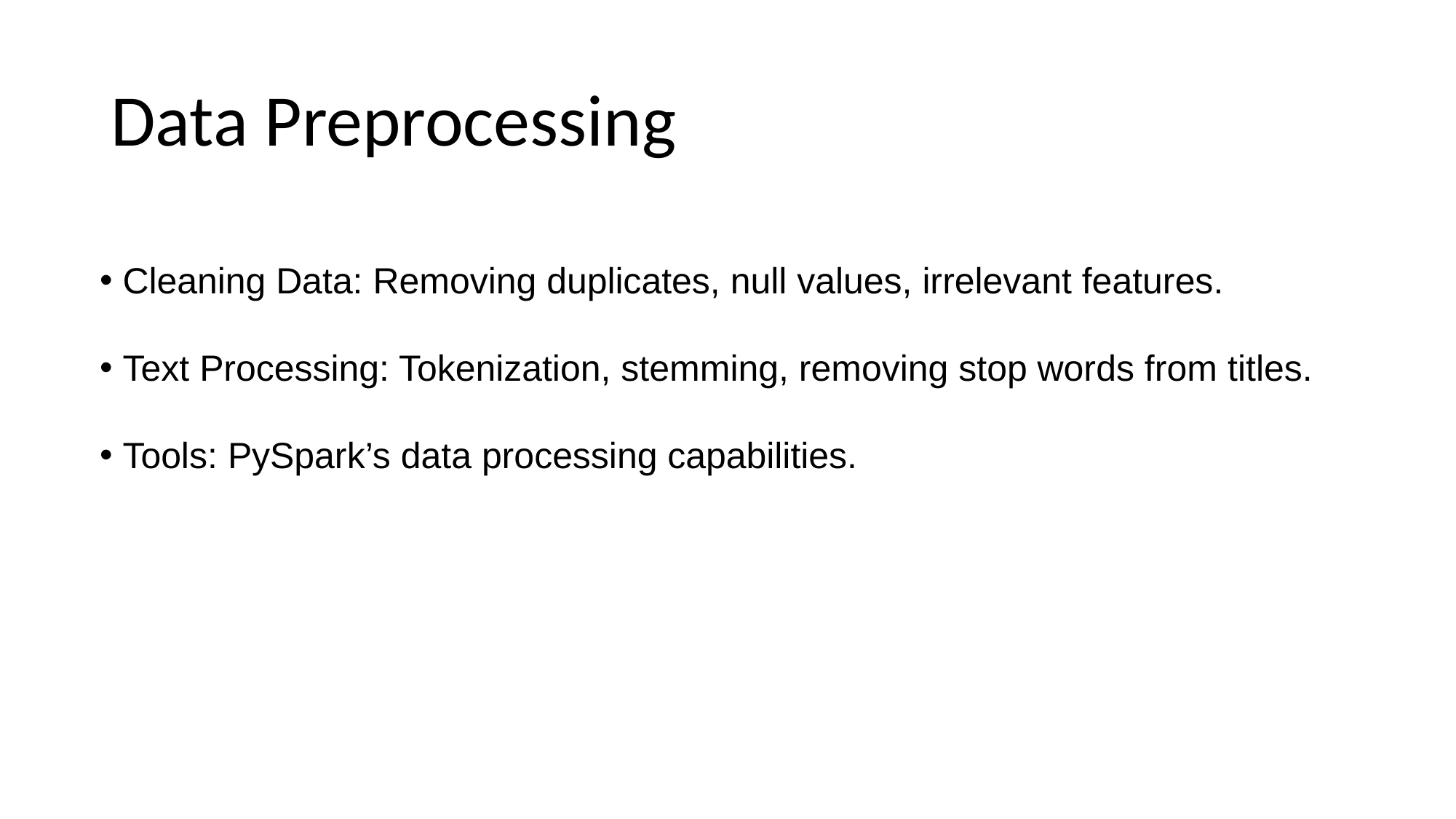

# Data Preprocessing

 Cleaning Data: Removing duplicates, null values, irrelevant features.

 Text Processing: Tokenization, stemming, removing stop words from titles.

 Tools: PySpark’s data processing capabilities.